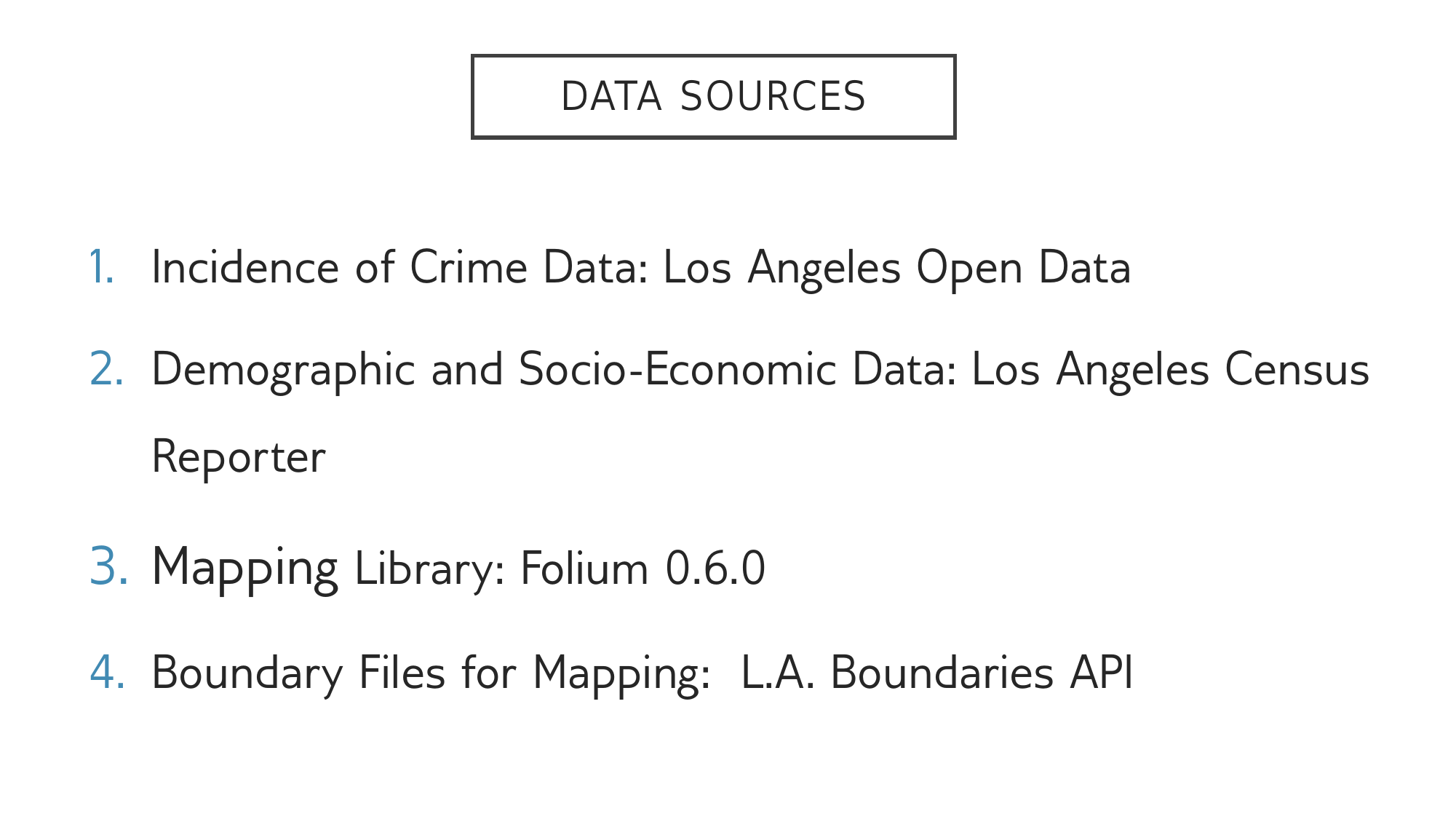

# Data Sources
Incidence of Crime Data: Los Angeles Open Data
Demographic and Socio-Economic Data: Los Angeles Census Reporter
Mapping Library: Folium 0.6.0
Boundary Files for Mapping:  L.A. Boundaries API